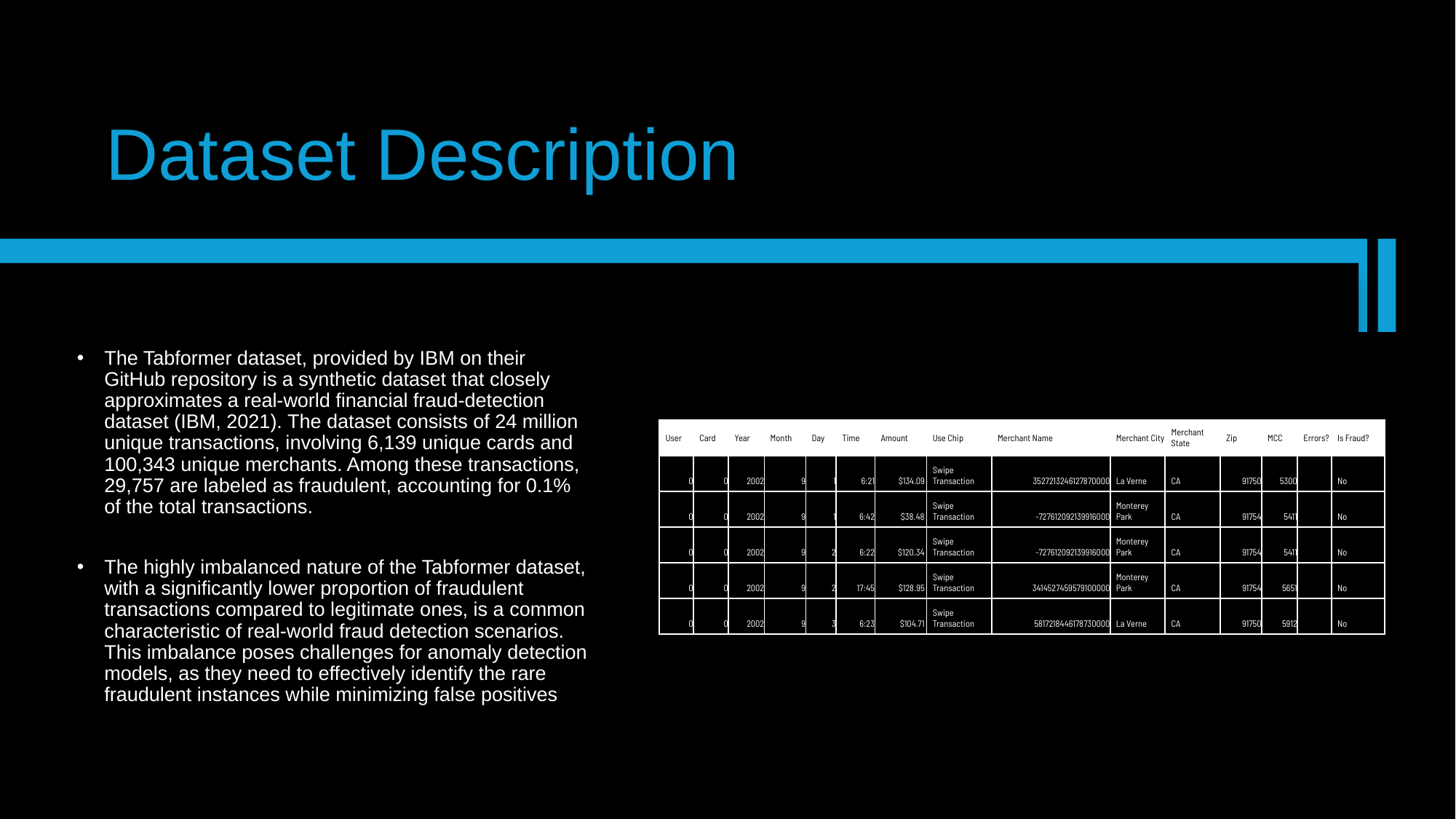

Dataset Description

The Tabformer dataset, provided by IBM on their GitHub repository is a synthetic dataset that closely approximates a real-world financial fraud-detection dataset (IBM, 2021). The dataset consists of 24 million unique transactions, involving 6,139 unique cards and 100,343 unique merchants. Among these transactions, 29,757 are labeled as fraudulent, accounting for 0.1% of the total transactions.

The highly imbalanced nature of the Tabformer dataset, with a significantly lower proportion of fraudulent transactions compared to legitimate ones, is a common characteristic of real-world fraud detection scenarios. This imbalance poses challenges for anomaly detection models, as they need to effectively identify the rare fraudulent instances while minimizing false positives
| User | Card | Year | Month | Day | Time | Amount | Use Chip | Merchant Name | Merchant City | Merchant State | Zip | MCC | Errors? | Is Fraud? |
| --- | --- | --- | --- | --- | --- | --- | --- | --- | --- | --- | --- | --- | --- | --- |
| 0 | 0 | 2002 | 9 | 1 | 6:21 | $134.09 | Swipe Transaction | 3527213246127870000 | La Verne | CA | 91750 | 5300 |  | No |
| 0 | 0 | 2002 | 9 | 1 | 6:42 | $38.48 | Swipe Transaction | -727612092139916000 | Monterey Park | CA | 91754 | 5411 |  | No |
| 0 | 0 | 2002 | 9 | 2 | 6:22 | $120.34 | Swipe Transaction | -727612092139916000 | Monterey Park | CA | 91754 | 5411 |  | No |
| 0 | 0 | 2002 | 9 | 2 | 17:45 | $128.95 | Swipe Transaction | 3414527459579100000 | Monterey Park | CA | 91754 | 5651 |  | No |
| 0 | 0 | 2002 | 9 | 3 | 6:23 | $104.71 | Swipe Transaction | 5817218446178730000 | La Verne | CA | 91750 | 5912 |  | No |